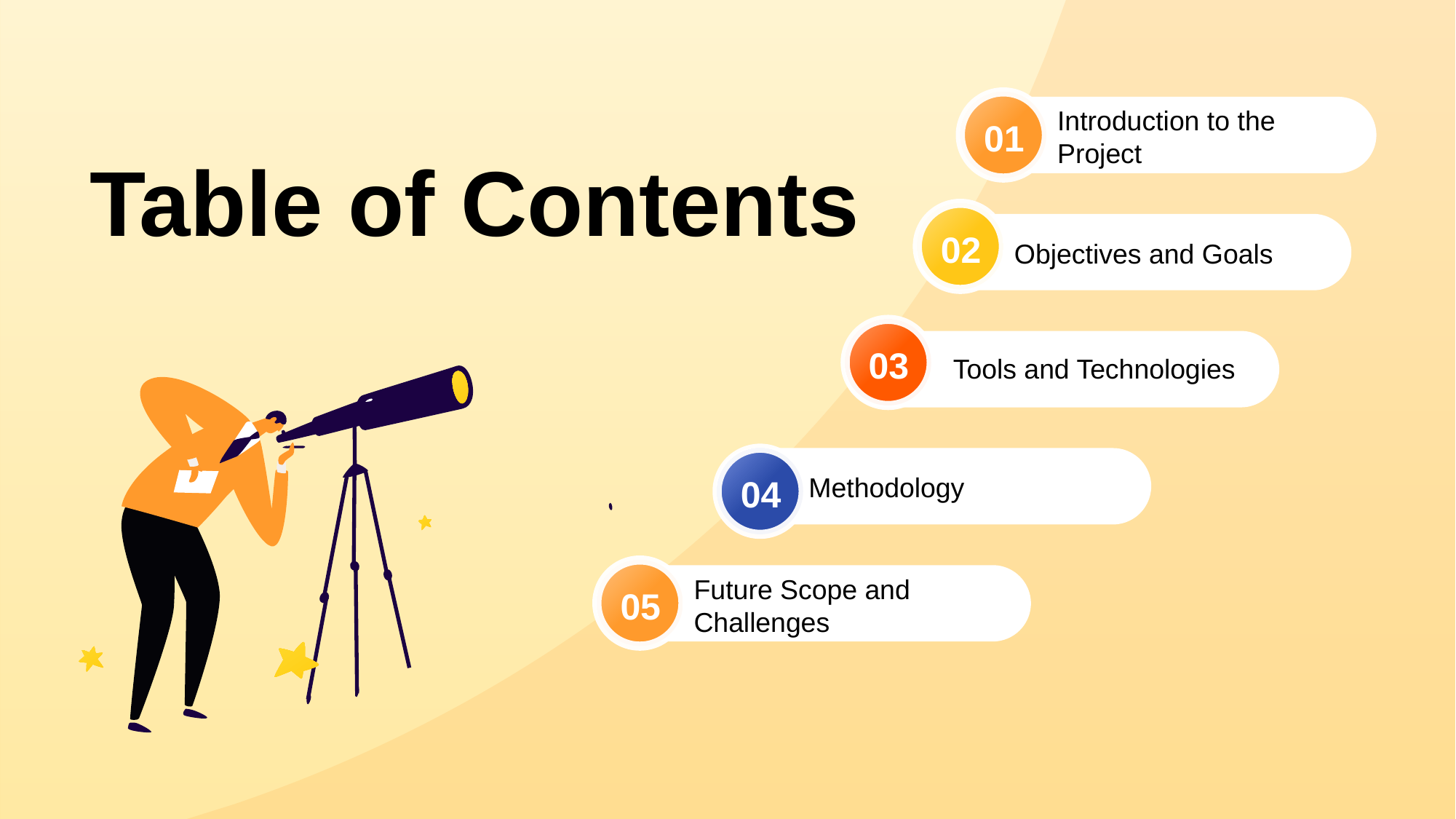

01

Introduction to the Project
Table of Contents
02

Objectives and Goals
03

Tools and Technologies

04

Methodology

05

Future Scope and Challenges